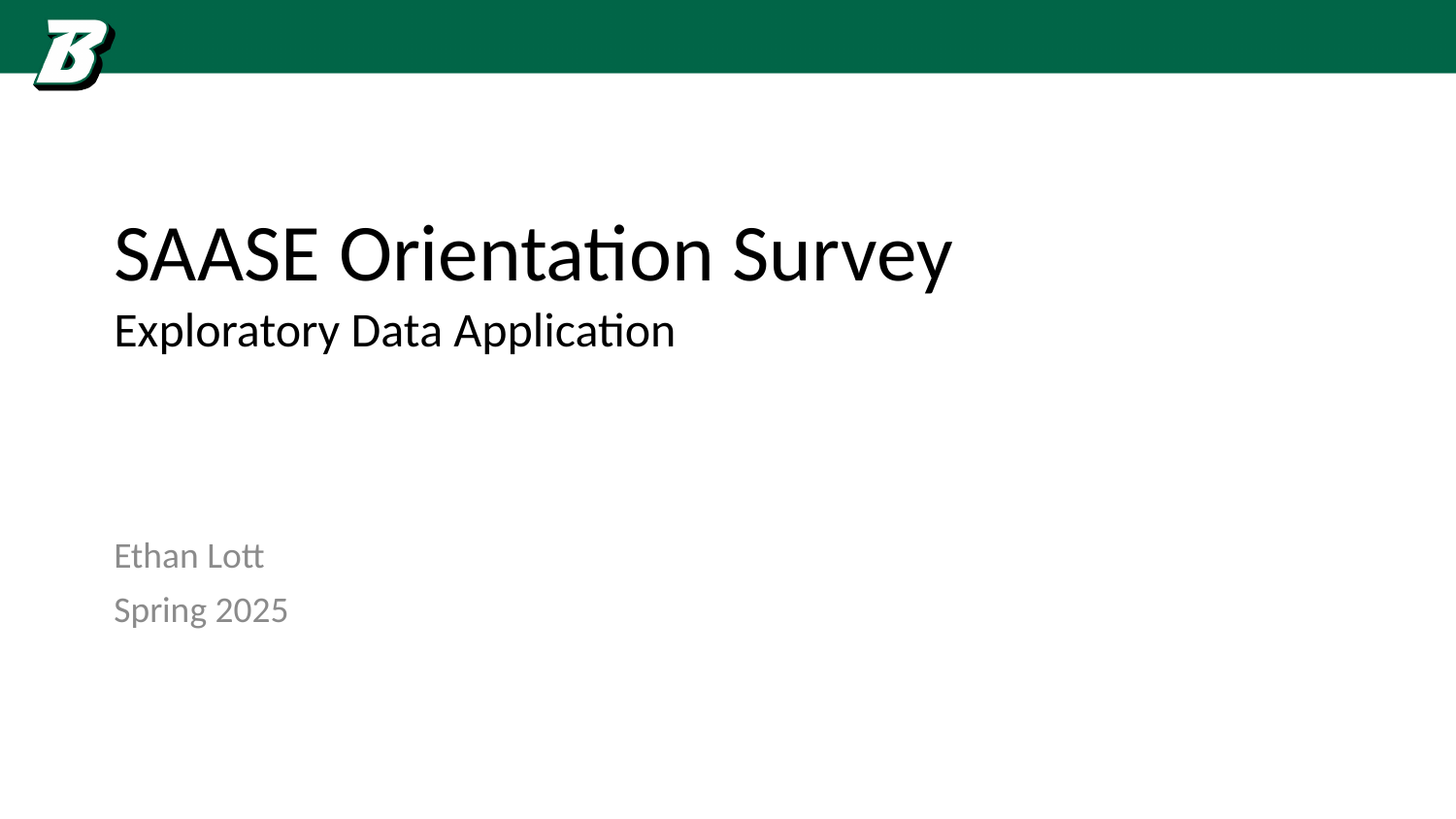

# SAASE Orientation Survey
Exploratory Data Application
Ethan Lott
Spring 2025